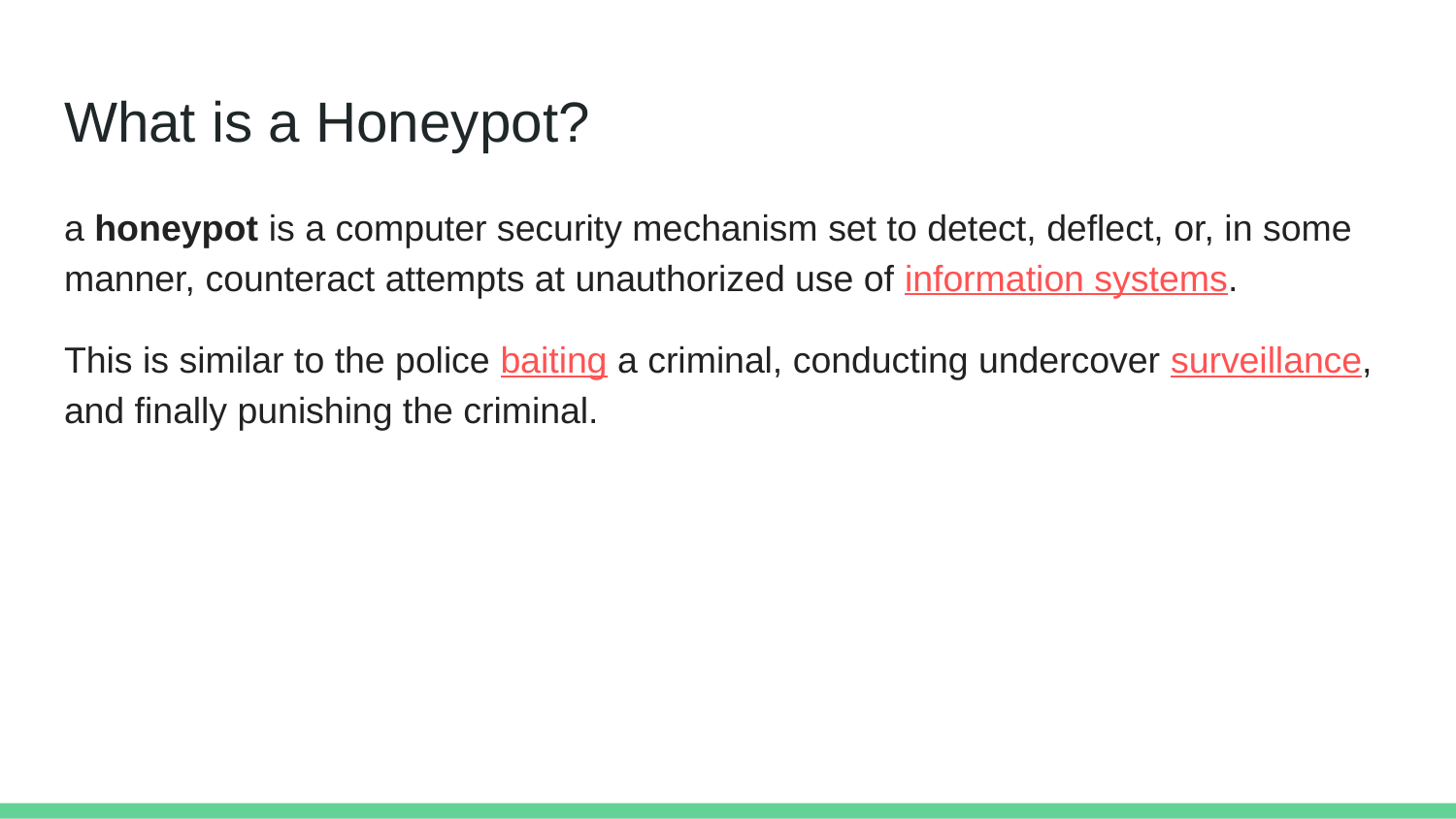

# What is a Honeypot?
a honeypot is a computer security mechanism set to detect, deflect, or, in some manner, counteract attempts at unauthorized use of information systems.
This is similar to the police baiting a criminal, conducting undercover surveillance, and finally punishing the criminal.